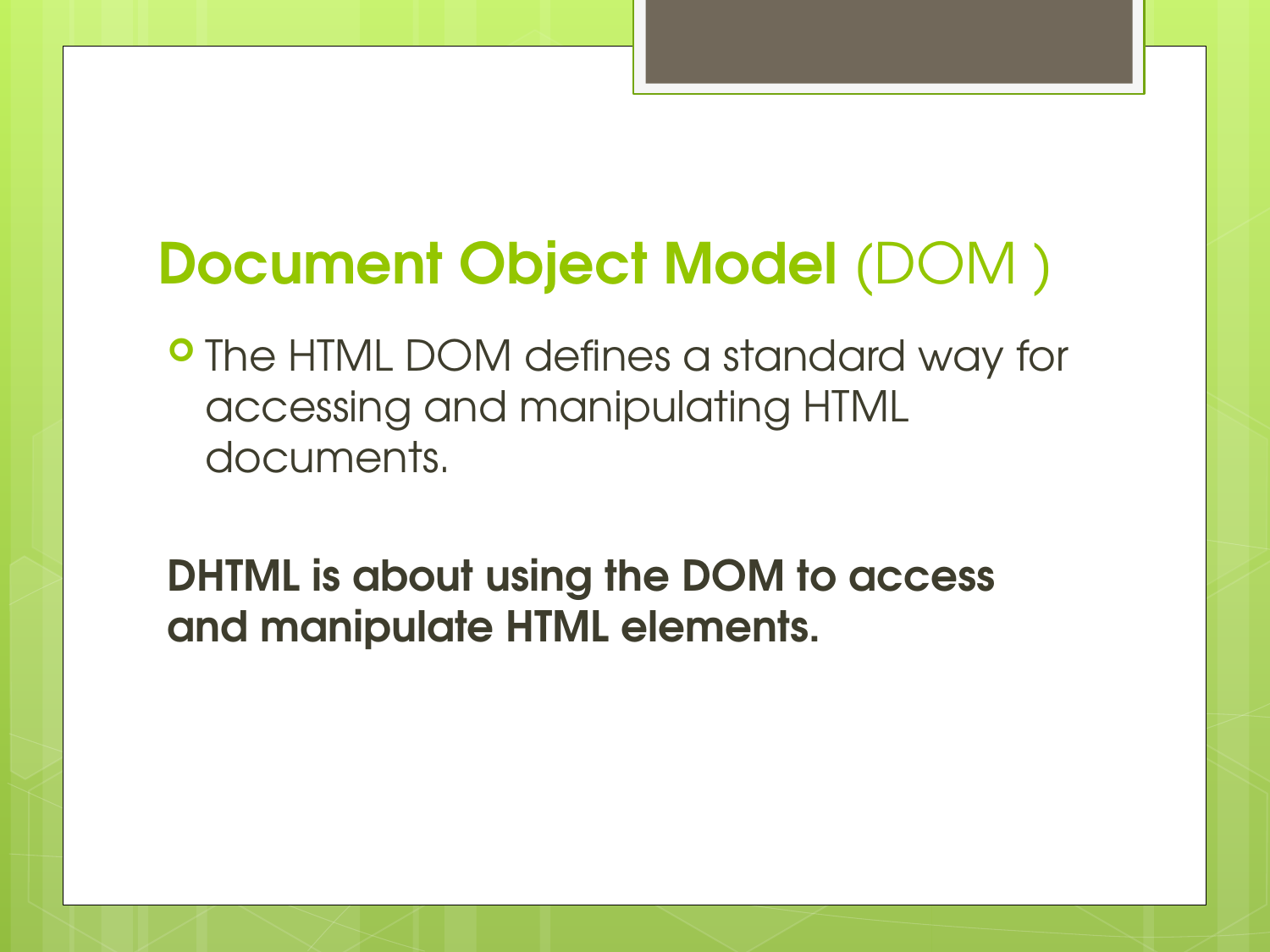

# Document Object Model (DOM )
The HTML DOM defines a standard way for accessing and manipulating HTML documents.

DHTML is about using the DOM to access and manipulate HTML elements.